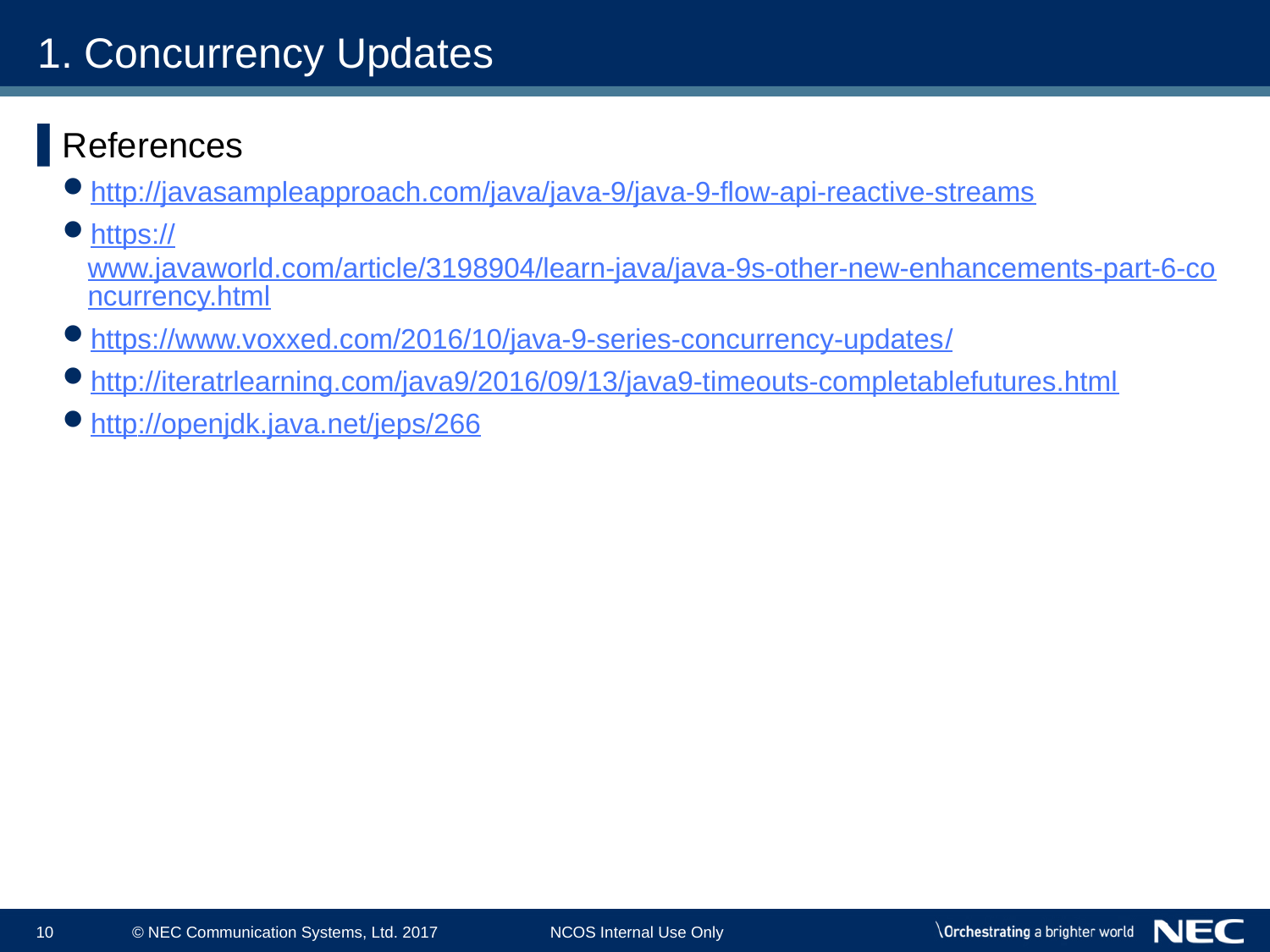

# 1. Concurrency Updates
References
http://javasampleapproach.com/java/java-9/java-9-flow-api-reactive-streams
https://www.javaworld.com/article/3198904/learn-java/java-9s-other-new-enhancements-part-6-concurrency.html
https://www.voxxed.com/2016/10/java-9-series-concurrency-updates/
http://iteratrlearning.com/java9/2016/09/13/java9-timeouts-completablefutures.html
http://openjdk.java.net/jeps/266